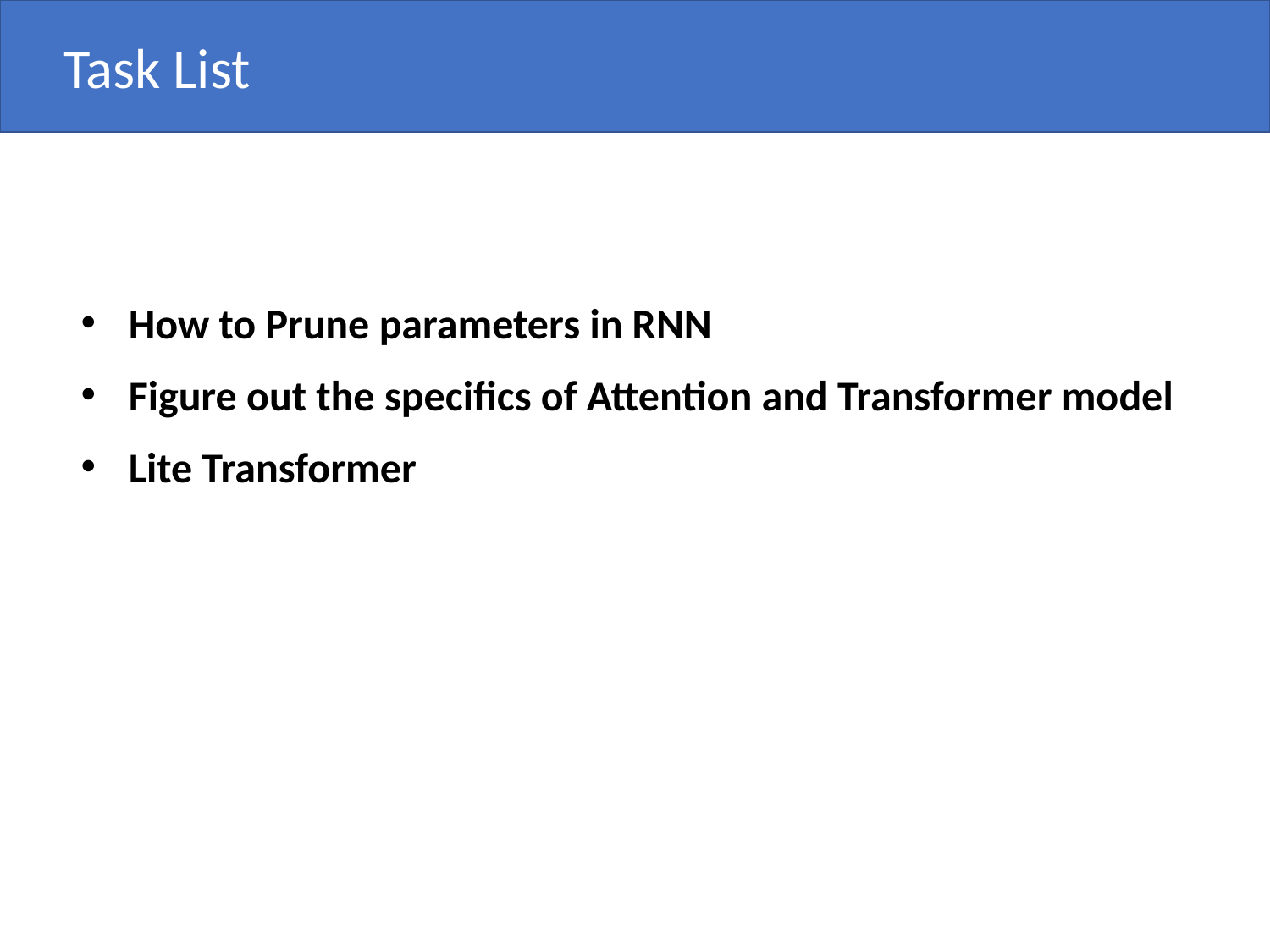

Task List
How to Prune parameters in RNN
Figure out the specifics of Attention and Transformer model
Lite Transformer